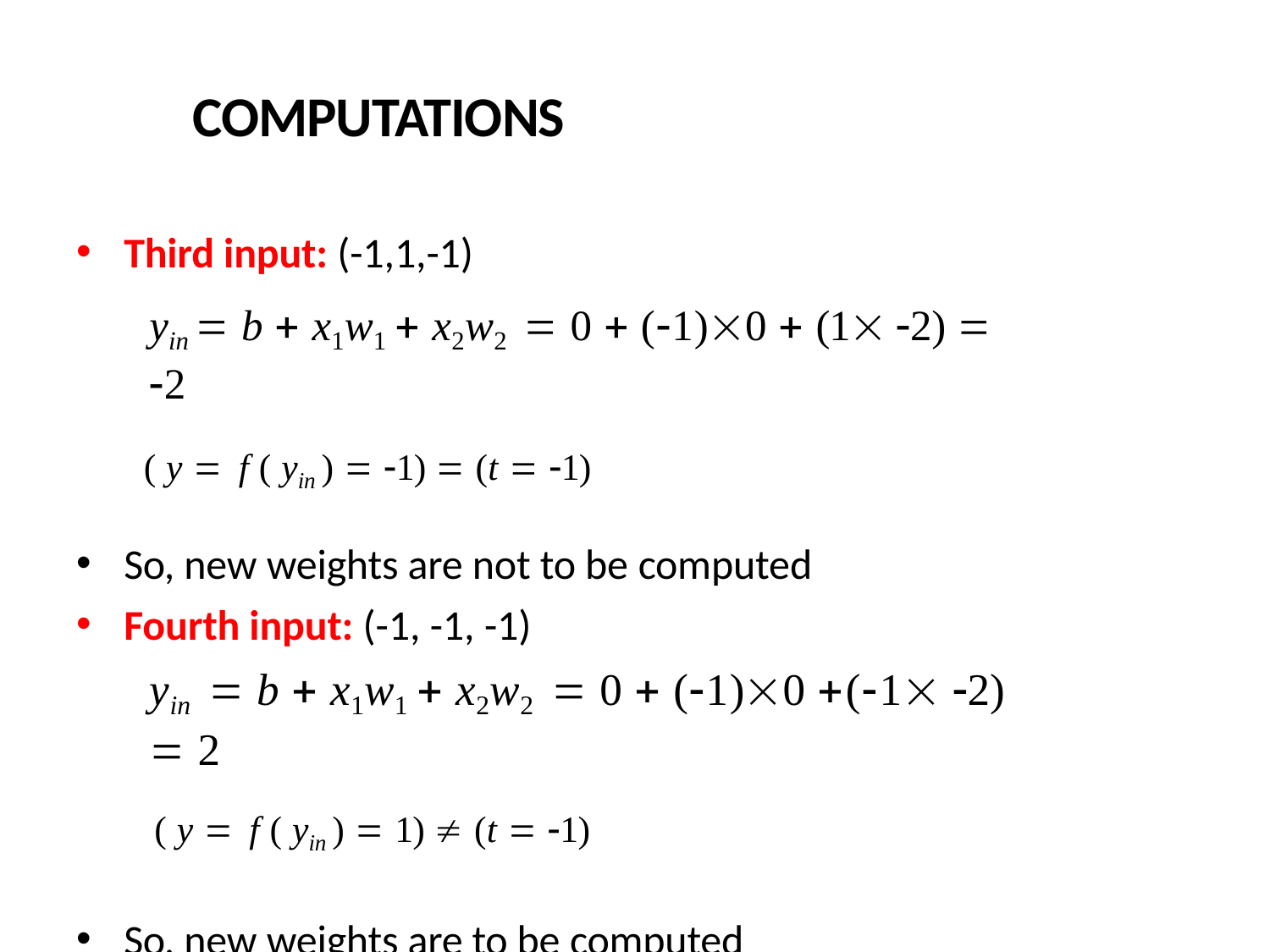

# COMPUTATIONS
Third input: (-1,1,-1)
yin = b + x1w1 + x2w2 = 0 + (−1)×0 + (1× −2) = −2
( y = f ( yin ) = −1) = (t = −1)
So, new weights are not to be computed
Fourth input: (-1, -1, -1)
yin = b + x1w1 + x2w2 = 0 + (−1)×0 +(−1× −2) = 2
( y = f ( yin ) = 1) ≠ (t = −1)

So, new weights are to be computed